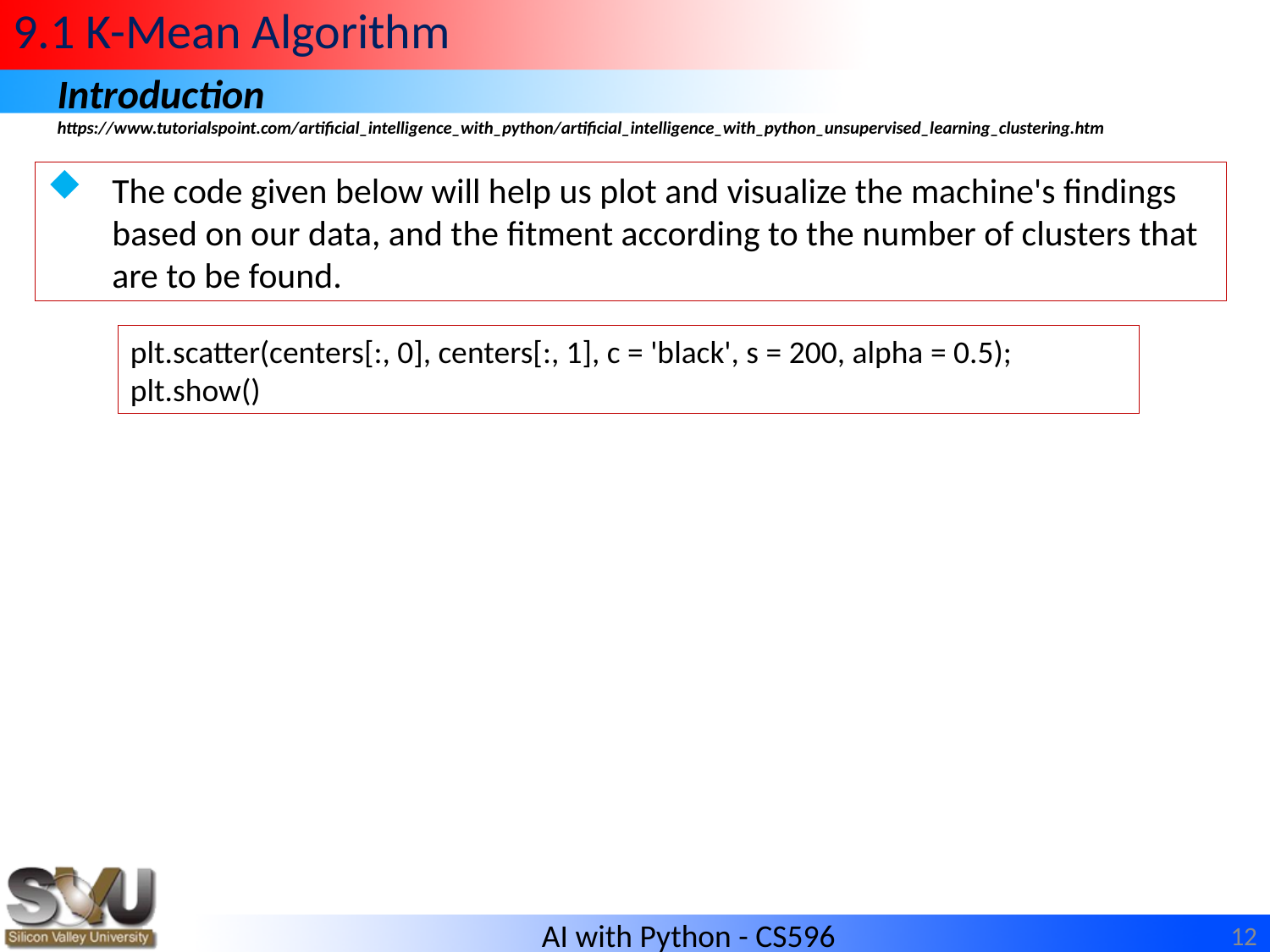

# 9.1 K-Mean Algorithm
Introduction
https://www.tutorialspoint.com/artificial_intelligence_with_python/artificial_intelligence_with_python_unsupervised_learning_clustering.htm
The code given below will help us plot and visualize the machine's findings based on our data, and the fitment according to the number of clusters that are to be found.
plt.scatter(centers[:, 0], centers[:, 1], c = 'black', s = 200, alpha = 0.5);
plt.show()
12
AI with Python - CS596